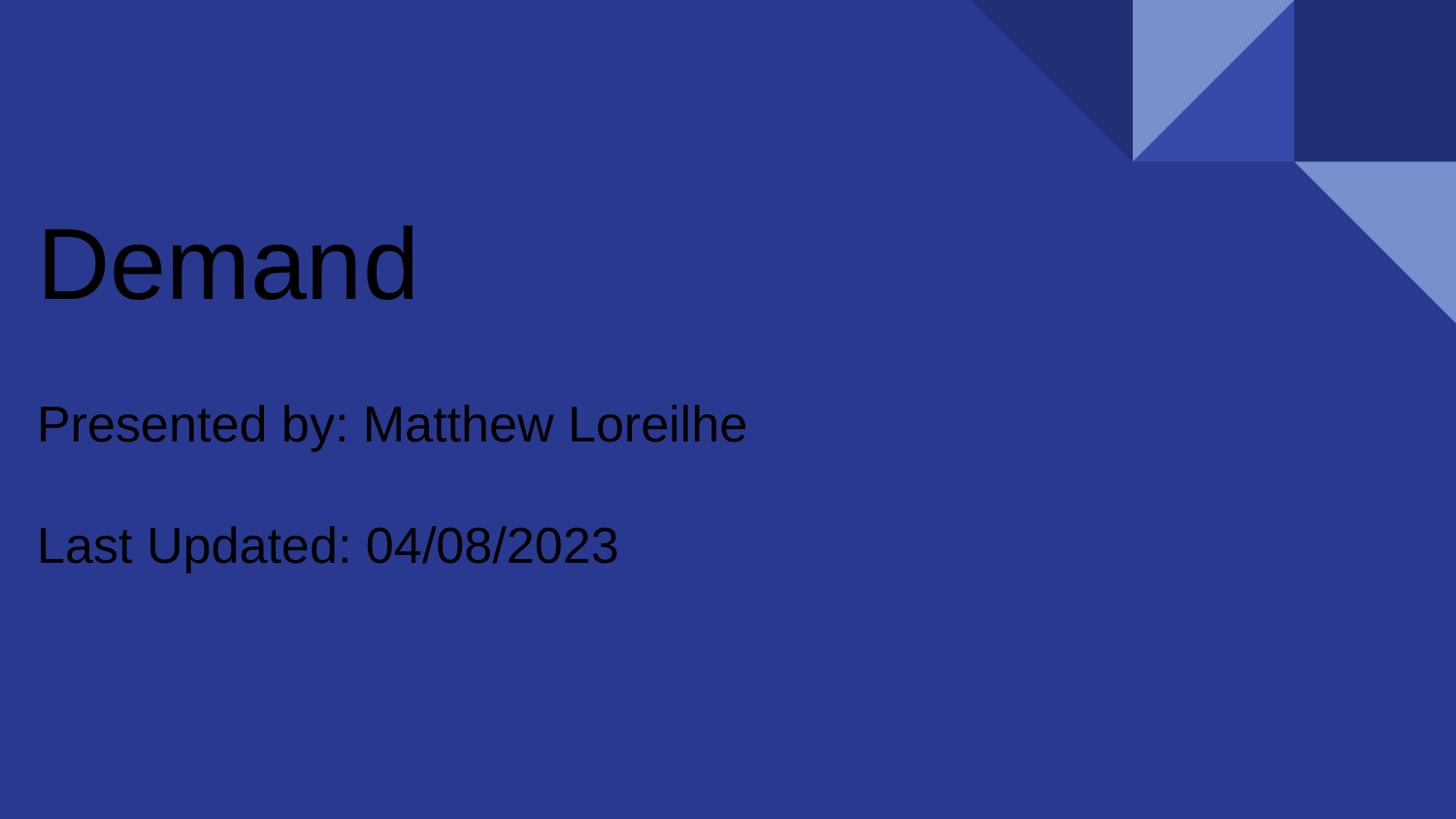

Demand
Presented by: Matthew Loreilhe

Last Updated: 04/08/2023